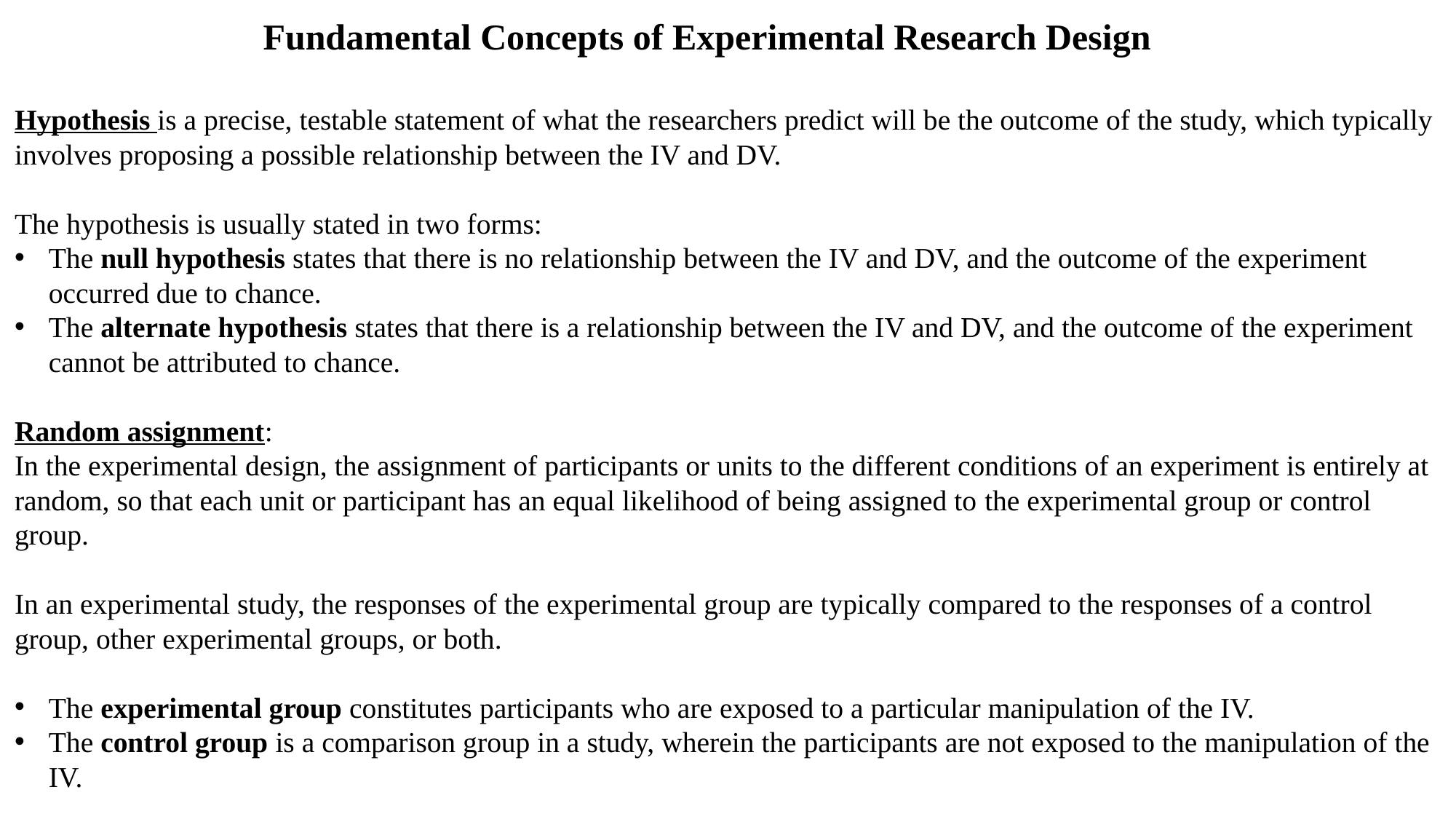

Fundamental Concepts of Experimental Research Design
Hypothesis is a precise, testable statement of what the researchers predict will be the outcome of the study, which typically involves proposing a possible relationship between the IV and DV.

The hypothesis is usually stated in two forms:
The null hypothesis states that there is no relationship between the IV and DV, and the outcome of the experiment occurred due to chance.
The alternate hypothesis states that there is a relationship between the IV and DV, and the outcome of the experiment cannot be attributed to chance.

Random assignment:
In the experimental design, the assignment of participants or units to the different conditions of an experiment is entirely at random, so that each unit or participant has an equal likelihood of being assigned to the experimental group or control group.

In an experimental study, the responses of the experimental group are typically compared to the responses of a control group, other experimental groups, or both.

The experimental group constitutes participants who are exposed to a particular manipulation of the IV.
The control group is a comparison group in a study, wherein the participants are not exposed to the manipulation of the IV.